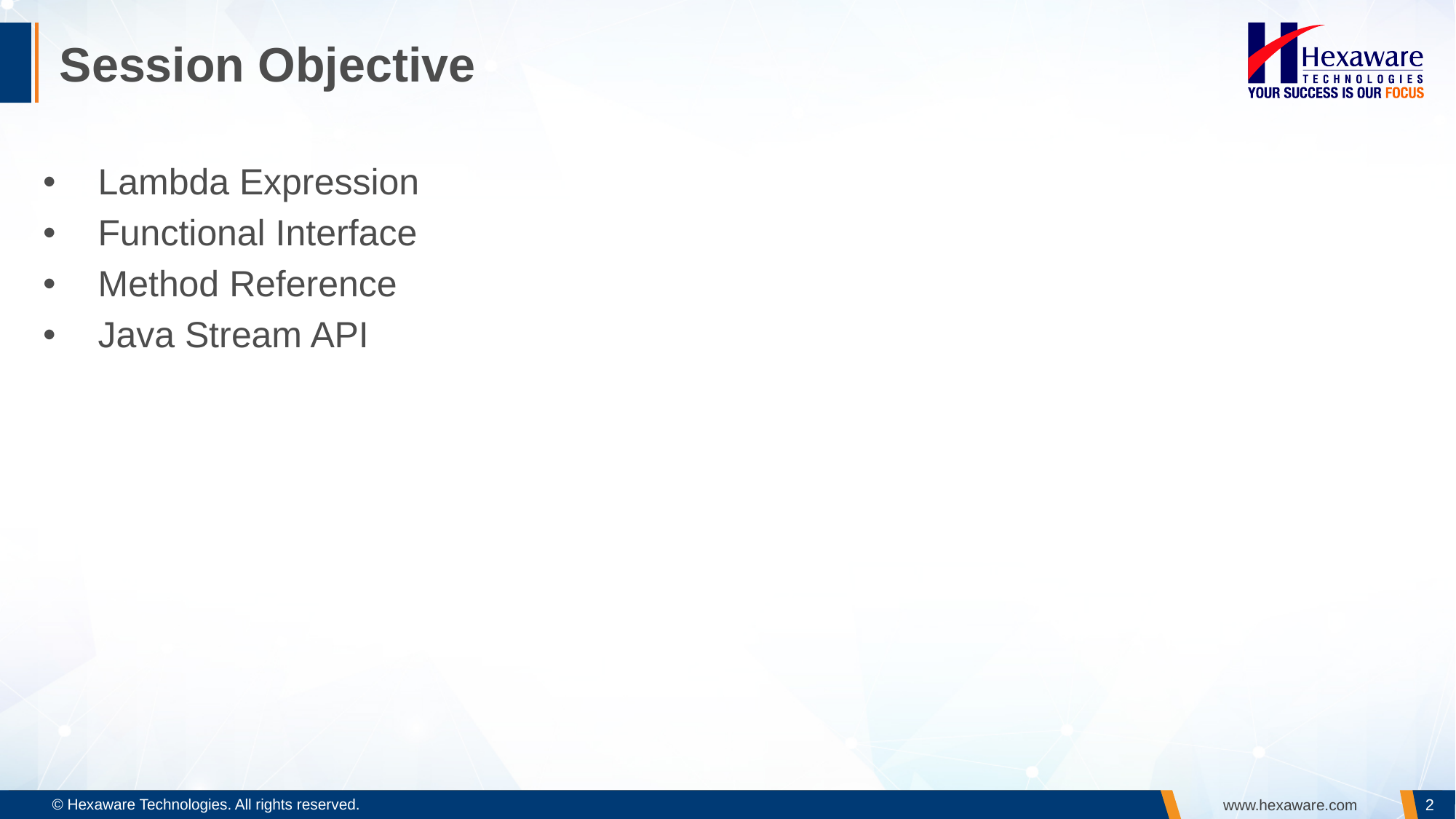

# Session Objective
Lambda Expression
Functional Interface
Method Reference
Java Stream API